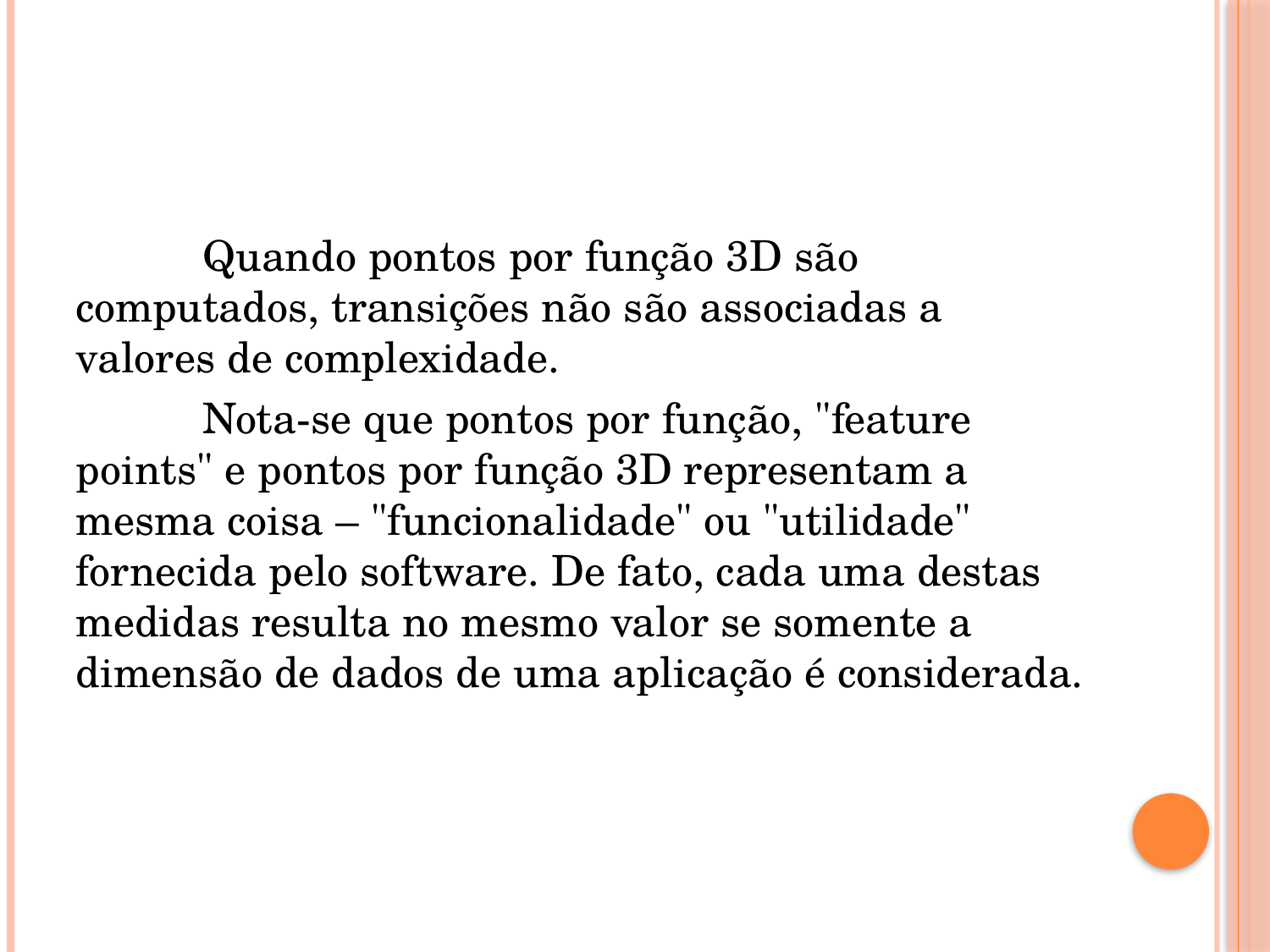

#
	Quando pontos por função 3D são computados, transições não são associadas a valores de complexidade.
	Nota-se que pontos por função, "feature points" e pontos por função 3D representam a mesma coisa – "funcionalidade" ou "utilidade" fornecida pelo software. De fato, cada uma destas medidas resulta no mesmo valor se somente a dimensão de dados de uma aplicação é considerada.